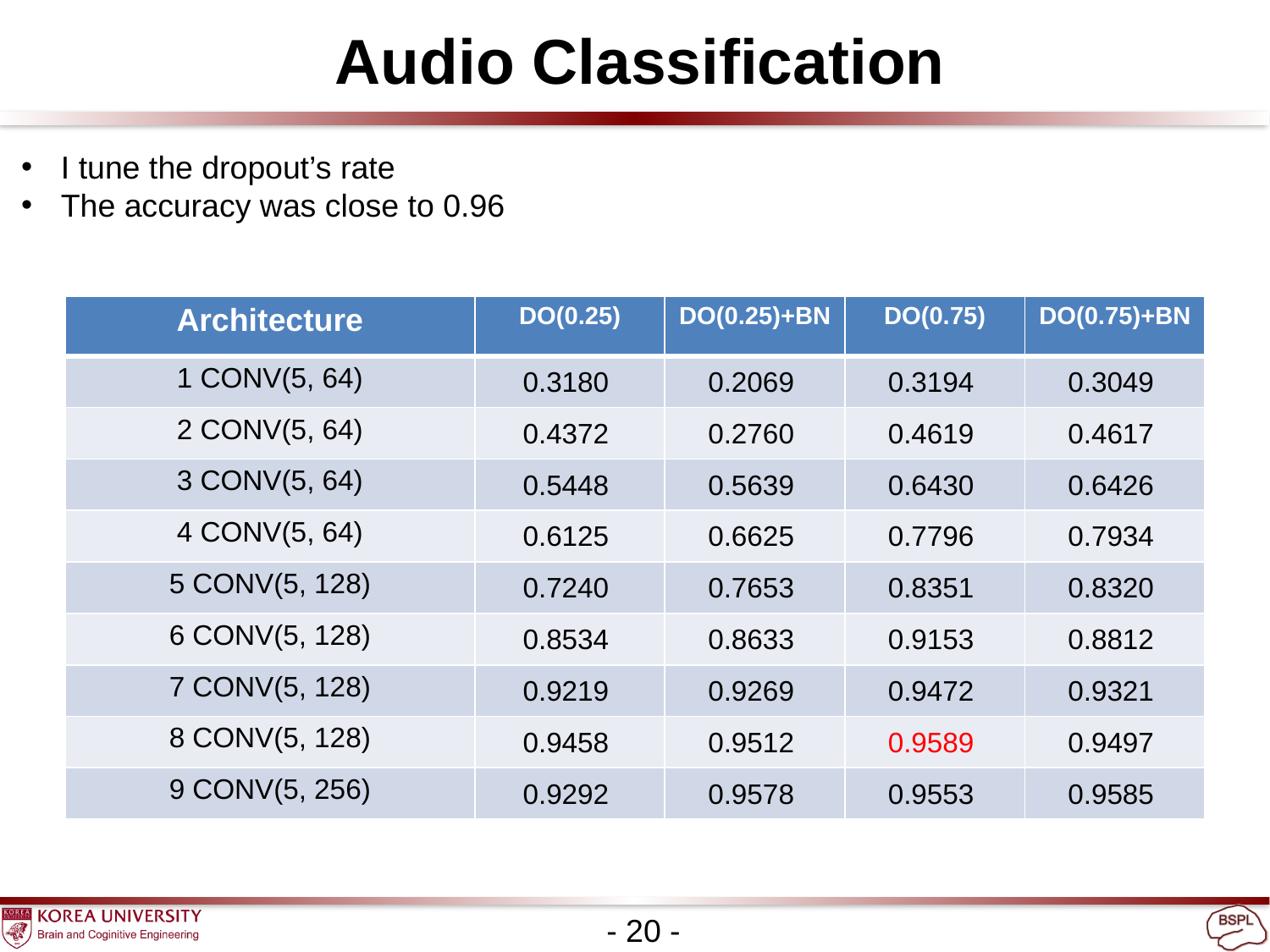

Audio Classification
I tune the dropout’s rate
The accuracy was close to 0.96
| Architecture | DO(0.25) | DO(0.25)+BN | DO(0.75) | DO(0.75)+BN |
| --- | --- | --- | --- | --- |
| 1 CONV(5, 64) | 0.3180 | 0.2069 | 0.3194 | 0.3049 |
| 2 CONV(5, 64) | 0.4372 | 0.2760 | 0.4619 | 0.4617 |
| 3 CONV(5, 64) | 0.5448 | 0.5639 | 0.6430 | 0.6426 |
| 4 CONV(5, 64) | 0.6125 | 0.6625 | 0.7796 | 0.7934 |
| 5 CONV(5, 128) | 0.7240 | 0.7653 | 0.8351 | 0.8320 |
| 6 CONV(5, 128) | 0.8534 | 0.8633 | 0.9153 | 0.8812 |
| 7 CONV(5, 128) | 0.9219 | 0.9269 | 0.9472 | 0.9321 |
| 8 CONV(5, 128) | 0.9458 | 0.9512 | 0.9589 | 0.9497 |
| 9 CONV(5, 256) | 0.9292 | 0.9578 | 0.9553 | 0.9585 |
- 20 -